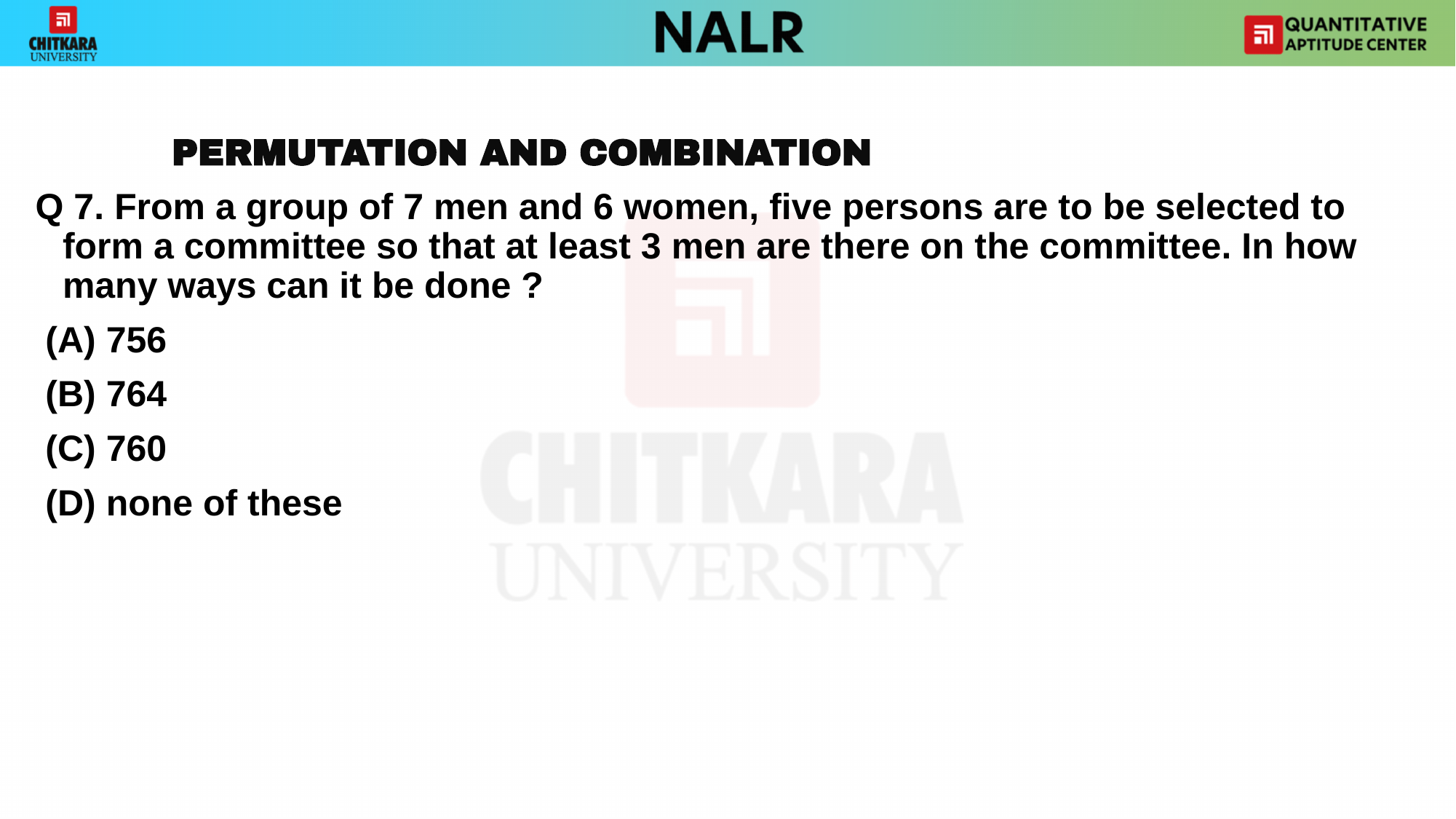

PERMUTATION AND COMBINATION
Q 7. From a group of 7 men and 6 women, five persons are to be selected to form a committee so that at least 3 men are there on the committee. In how many ways can it be done ?
 (A) 756
 (B) 764
 (C) 760
 (D) none of these